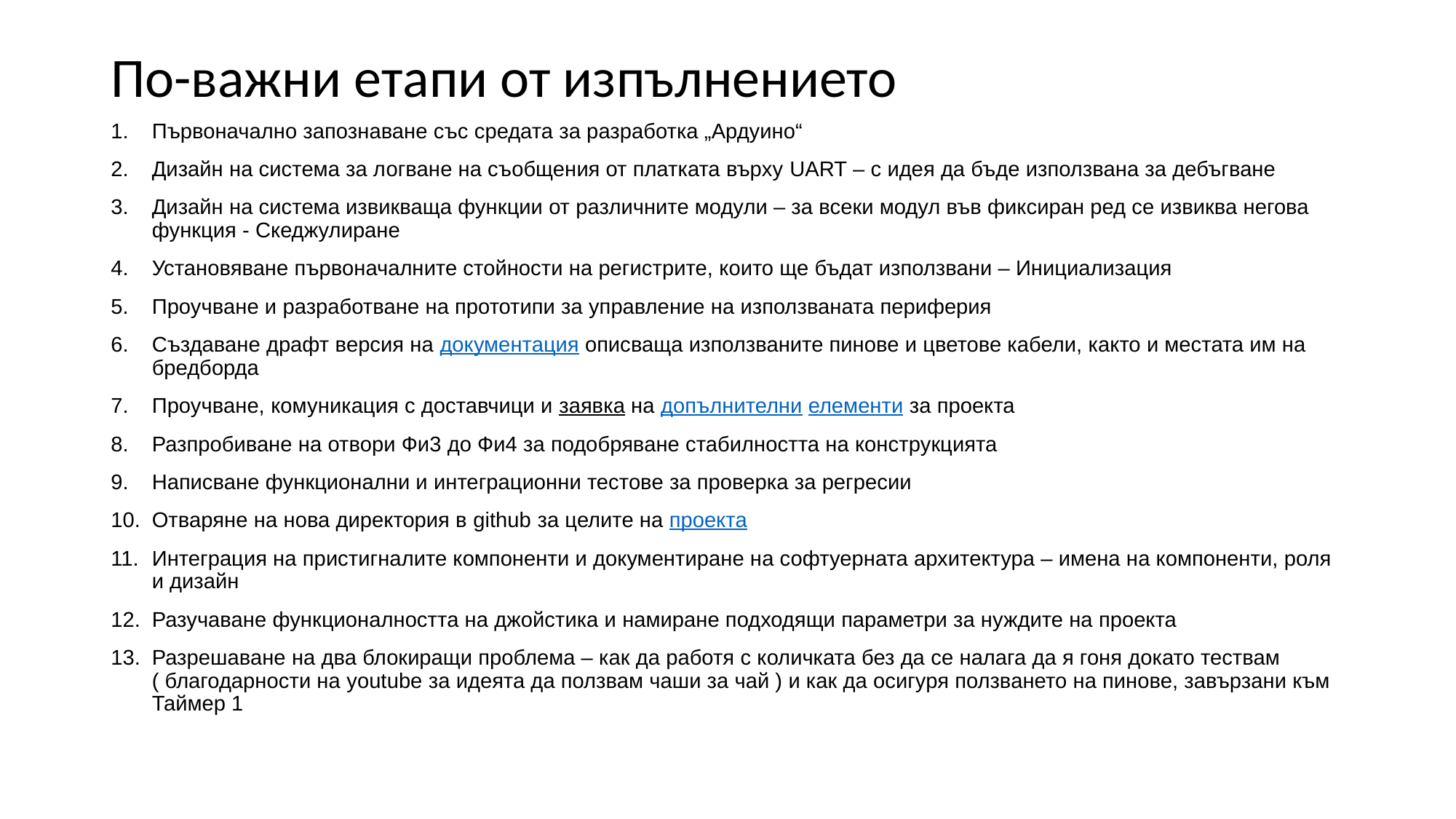

# По-важни етапи от изпълнението
Първоначално запознаване със средата за разработка „Ардуино“
Дизайн на система за логване на съобщения от платката върху UART – с идея да бъде използвана за дебъгване
Дизайн на система извикваща функции от различните модули – за всеки модул във фиксиран ред се извиква негова функция - Скеджулиране
Установяване първоначалните стойности на регистрите, които ще бъдат използвани – Инициализация
Проучване и разработване на прототипи за управление на използваната периферия
Създаване драфт версия на документация описваща използваните пинове и цветове кабели, както и местата им на бредборда
Проучване, комуникация с доставчици и заявка на допълнителни елементи за проекта
Разпробиване на отвори Фи3 до Фи4 за подобряване стабилността на конструкцията
Написване функционални и интеграционни тестове за проверка за регресии
Отваряне на нова директория в github за целите на проекта
Интеграция на пристигналите компоненти и документиране на софтуерната архитектура – имена на компоненти, роля и дизайн
Разучаване функционалността на джойстика и намиране подходящи параметри за нуждите на проекта
Разрешаване на два блокиращи проблема – как да работя с количката без да се налага да я гоня докато тествам ( благодарности на youtube за идеята да ползвам чаши за чай ) и как да осигуря ползването на пинове, завързани към Таймер 1